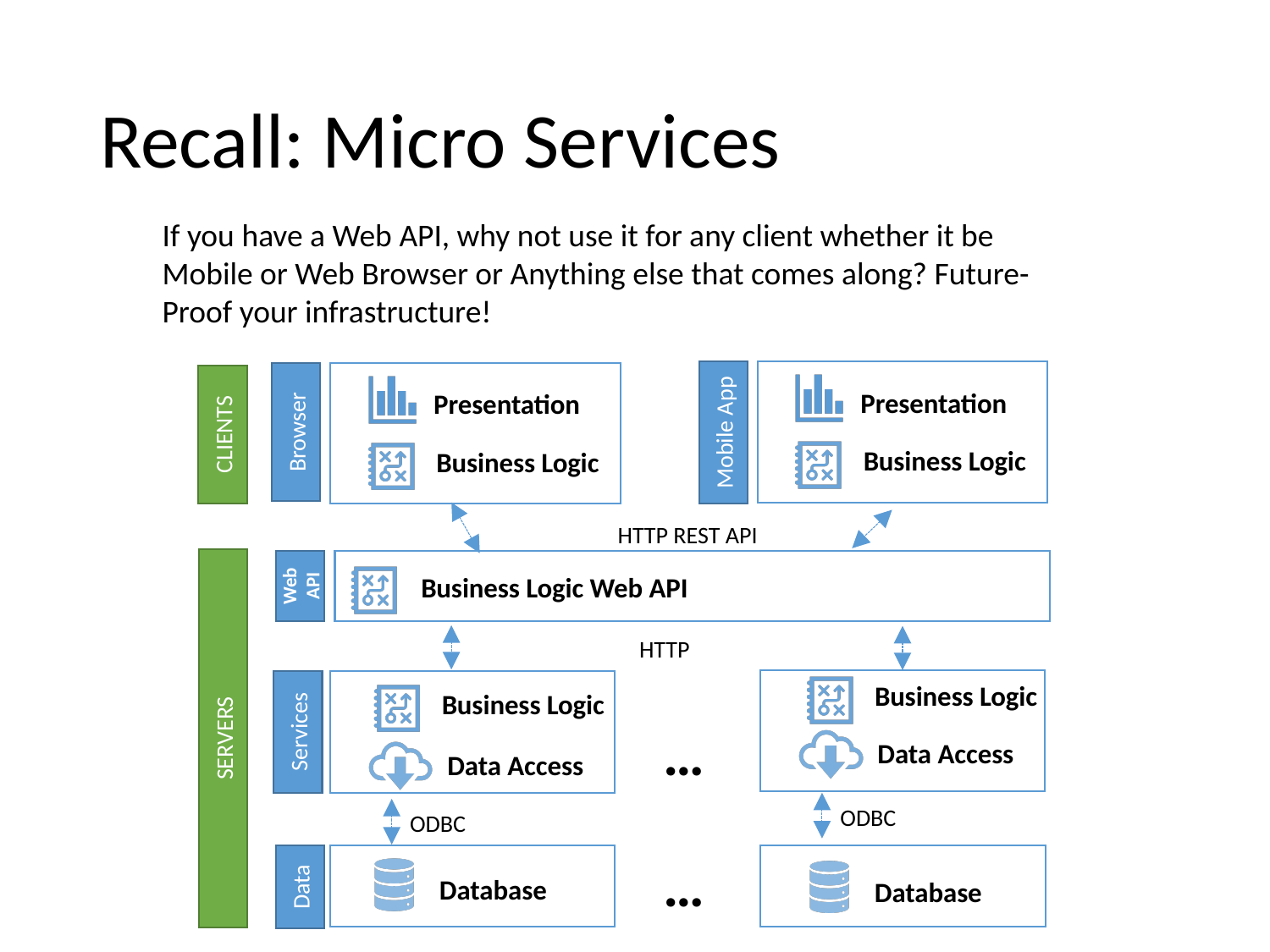

# Recall: Micro Services
If you have a Web API, why not use it for any client whether it be Mobile or Web Browser or Anything else that comes along? Future-Proof your infrastructure!

Presentation

Business Logic

Presentation

Business Logic
Browser
Mobile App
CLIENTS
HTTP REST API

Business Logic Web API
Web API
HTTP

Business Logic

Business Logic
Services
…
SERVERS

Data Access

Data Access

ODBC
ODBC
…

Database

Database
Data